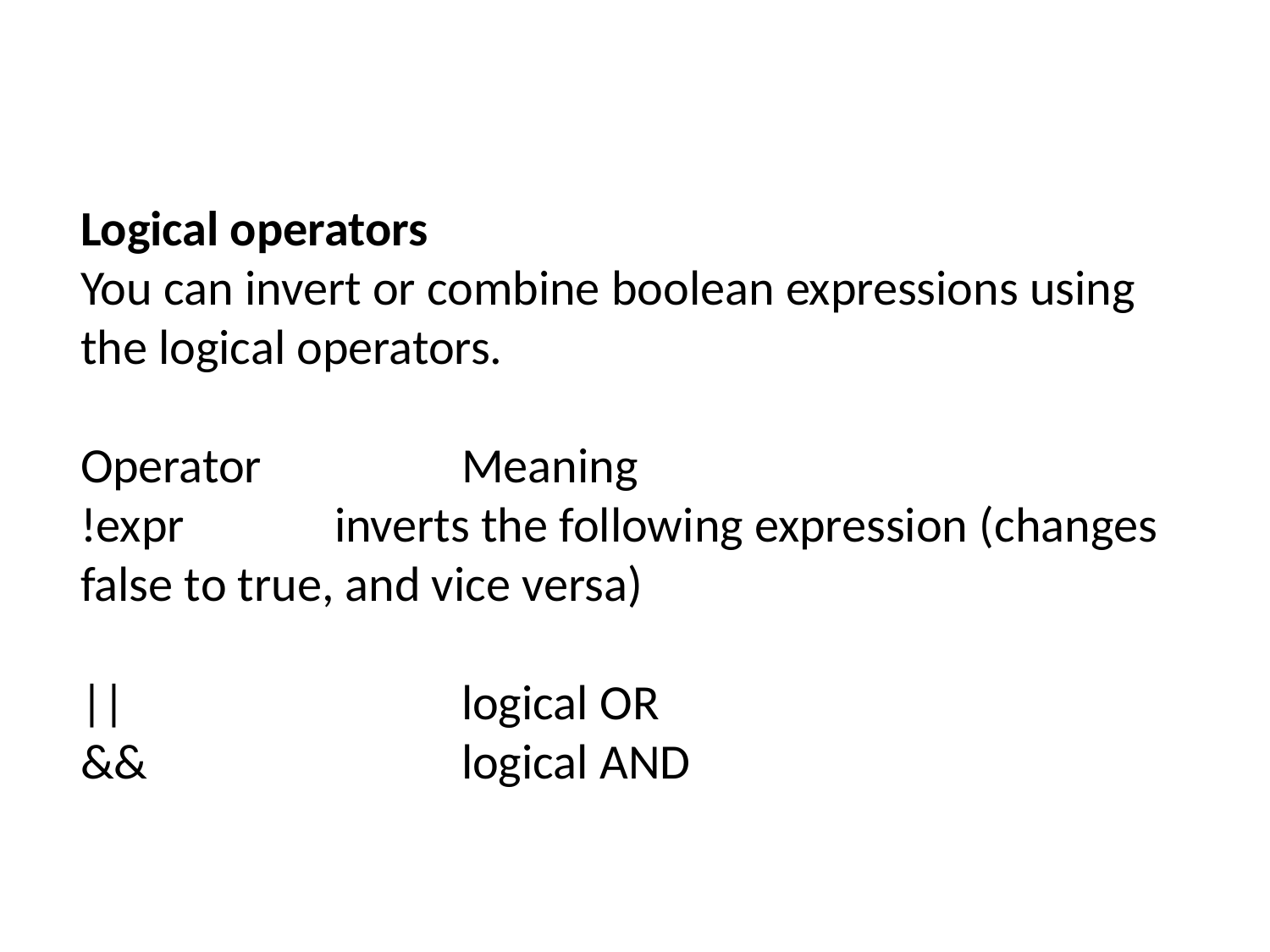

Logical operators
You can invert or combine boolean expressions using the logical operators.

Operator		Meaning
!expr		inverts the following expression (changes false to true, and vice versa)

||			logical OR
&&			logical AND